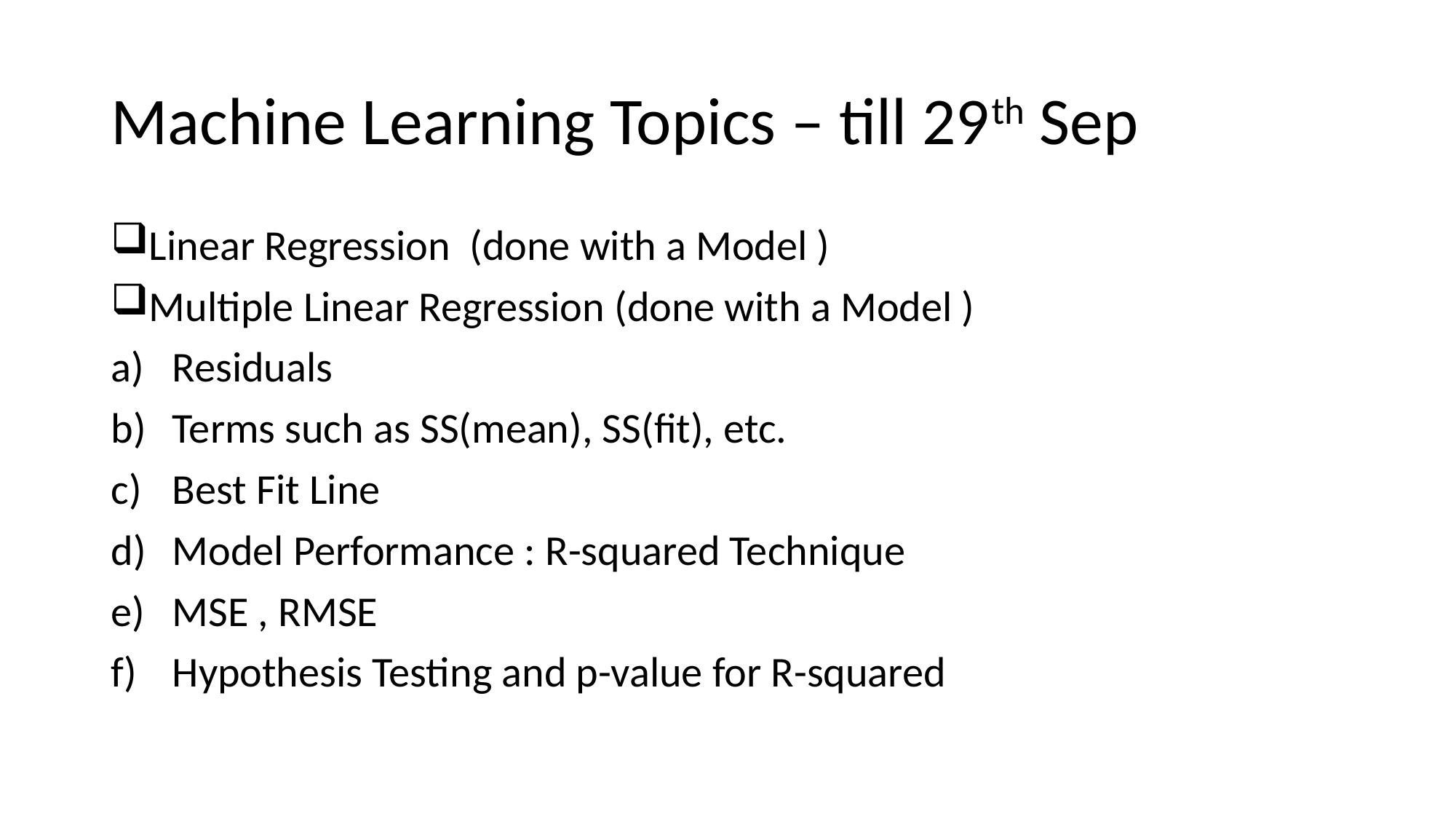

# Machine Learning Topics – till 29th Sep
Linear Regression  (done with a Model )
Multiple Linear Regression (done with a Model )
Residuals
Terms such as SS(mean), SS(fit), etc.
Best Fit Line
Model Performance : R-squared Technique
MSE , RMSE
Hypothesis Testing and p-value for R-squared